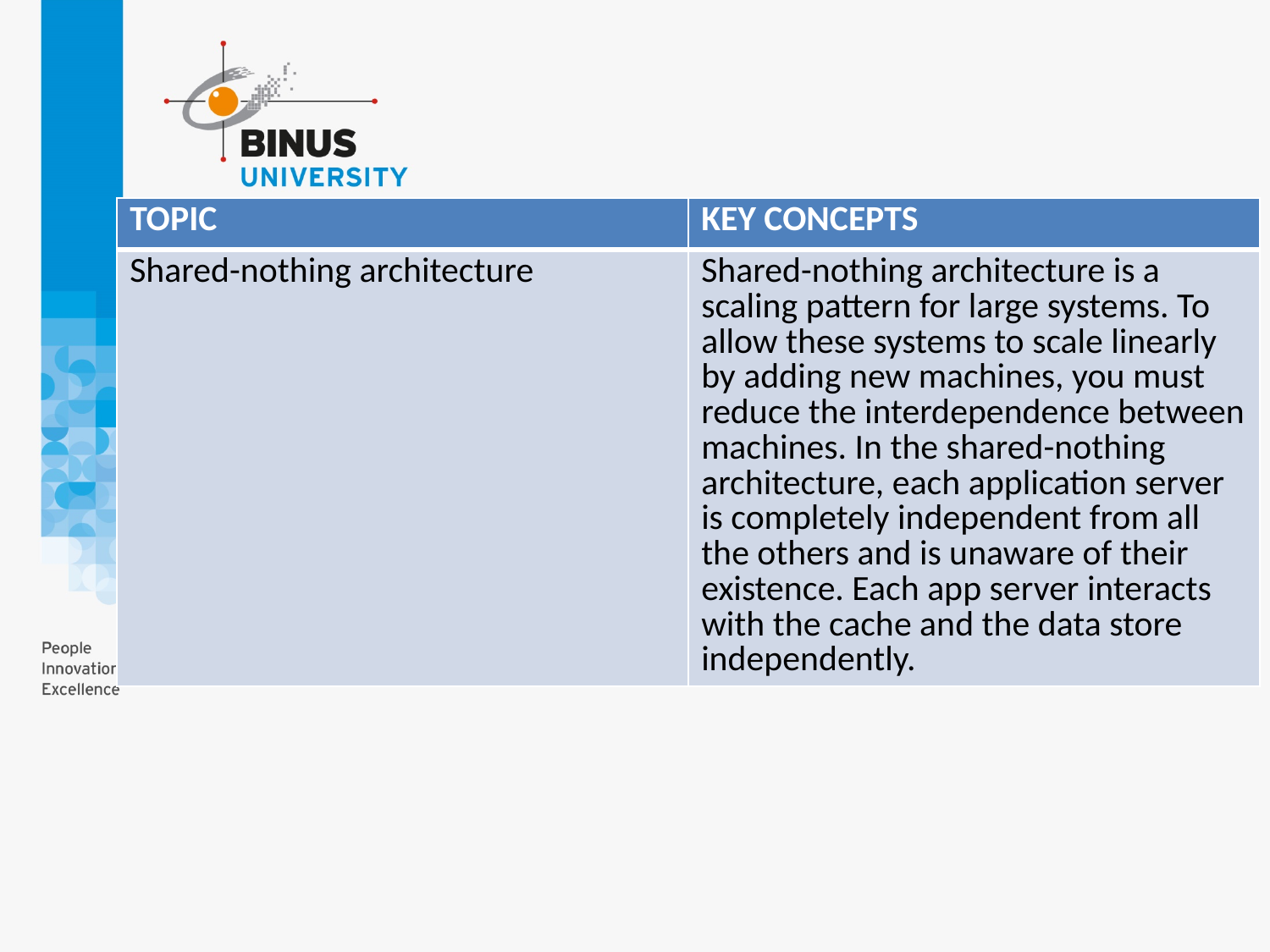

| TOPIC | KEY CONCEPTS |
| --- | --- |
| Shared-nothing architecture | Shared-nothing architecture is a scaling pattern for large systems. To allow these systems to scale linearly by adding new machines, you must reduce the interdependence between machines. In the shared-nothing architecture, each application server is completely independent from all the others and is unaware of their existence. Each app server interacts with the cache and the data store independently. |
#